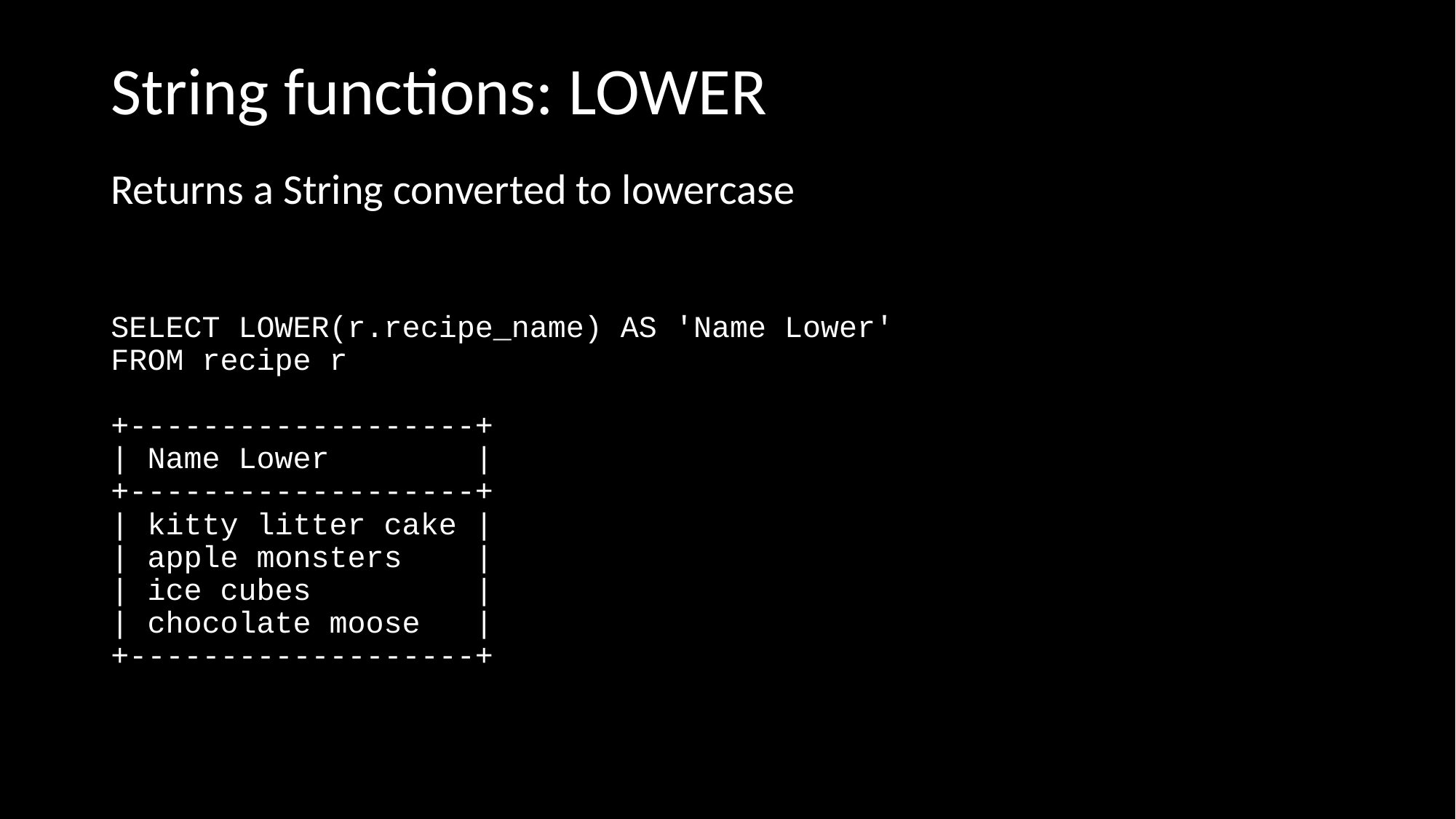

# String functions: LOWER
Returns a String converted to lowercase
SELECT LOWER(r.recipe_name) AS 'Name Lower'
FROM recipe r

+-------------------+
| Name Lower        |
+-------------------+
| kitty litter cake |
| apple monsters    |
| ice cubes         |
| chocolate moose   |
+-------------------+